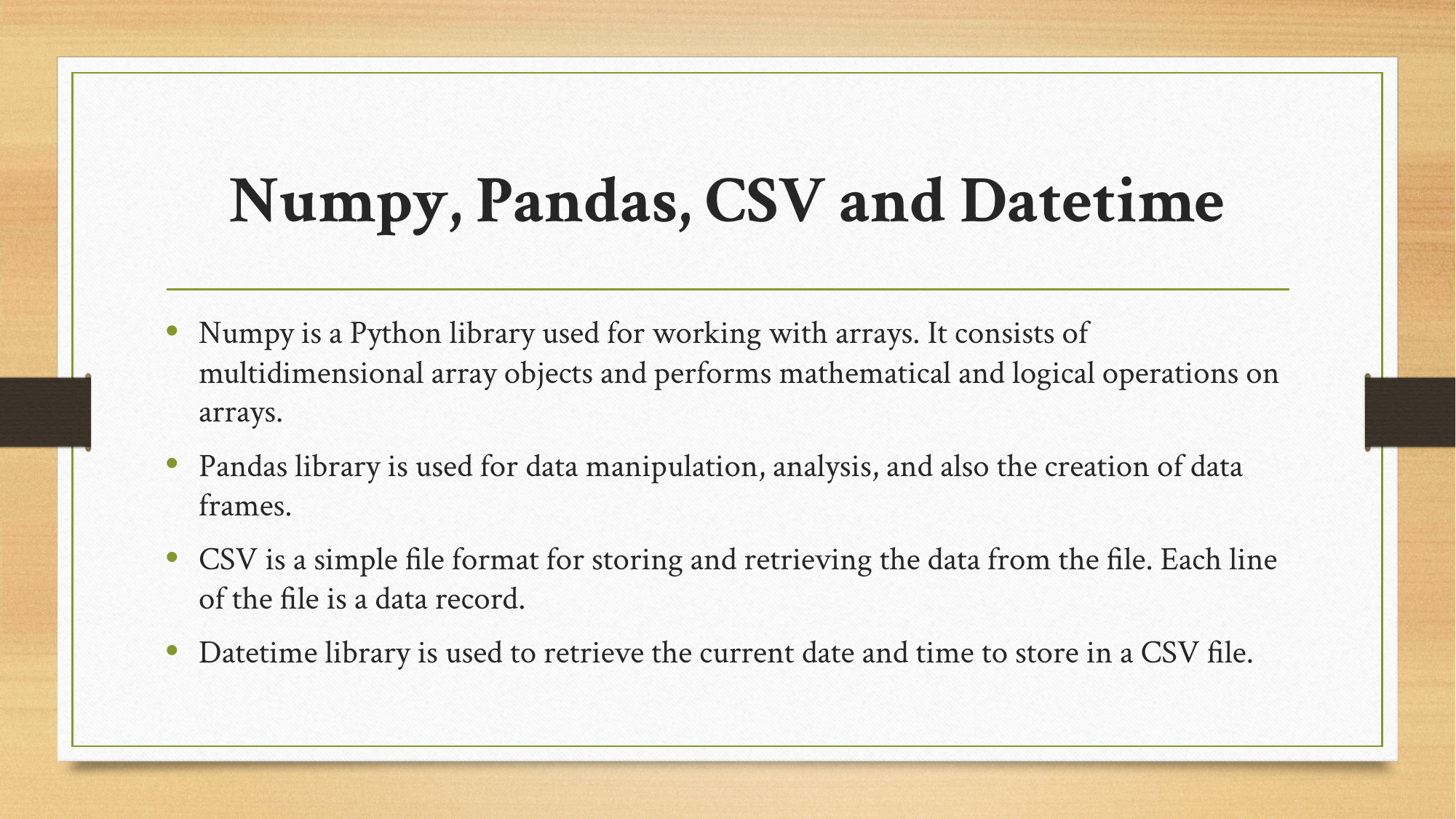

# Numpy, Pandas, CSV and Datetime
Numpy is a Python library used for working with arrays. It consists of multidimensional array objects and performs mathematical and logical operations on arrays.
Pandas library is used for data manipulation, analysis, and also the creation of data frames.
CSV is a simple file format for storing and retrieving the data from the file. Each line of the file is a data record.
Datetime library is used to retrieve the current date and time to store in a CSV file.